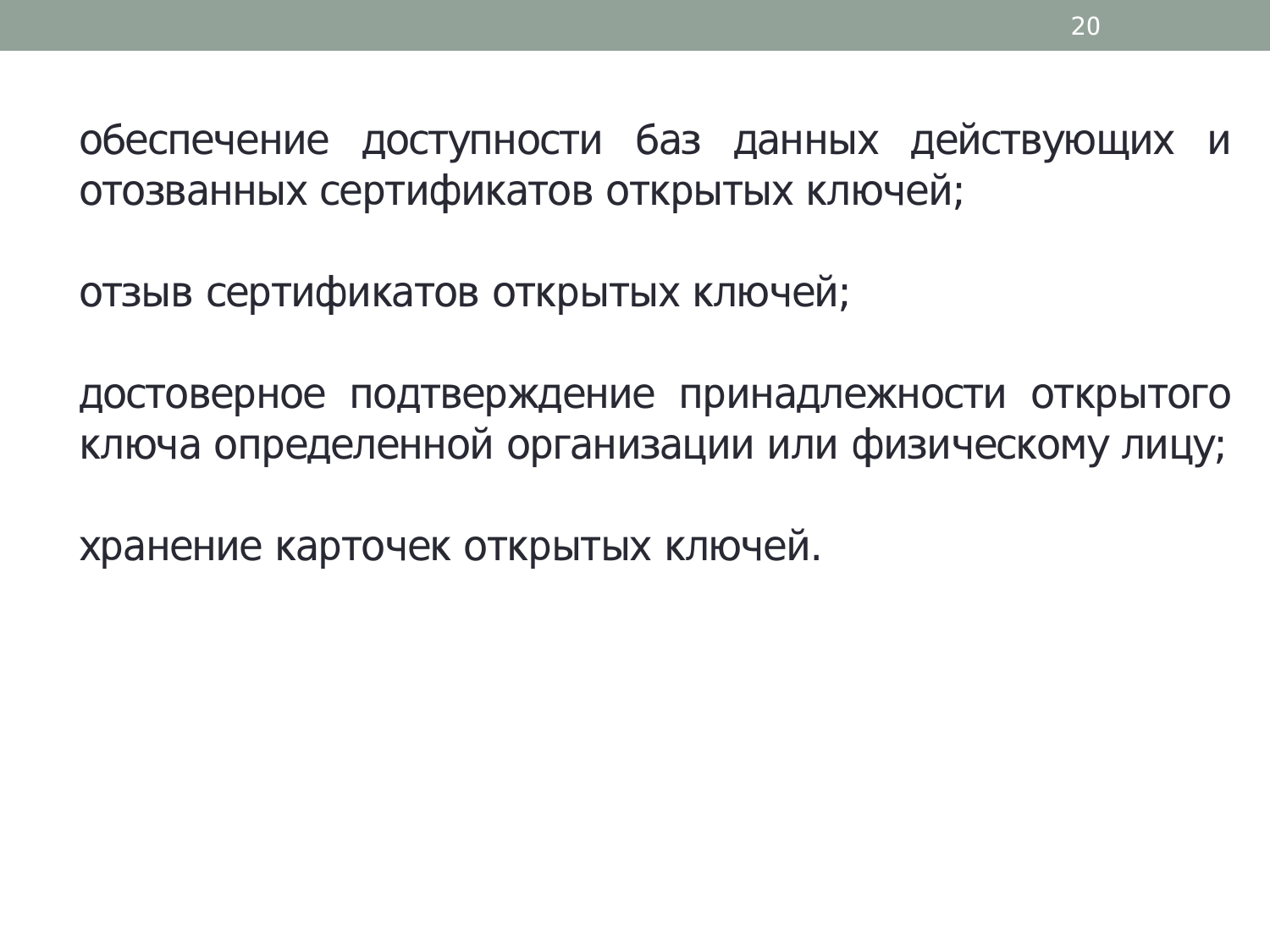

20
обеспечение доступности баз данных действующих и отозванных сертификатов открытых ключей;

отзыв сертификатов открытых ключей;

достоверное подтверждение принадлежности открытого ключа определенной организации или физическому лицу;

хранение карточек открытых ключей.